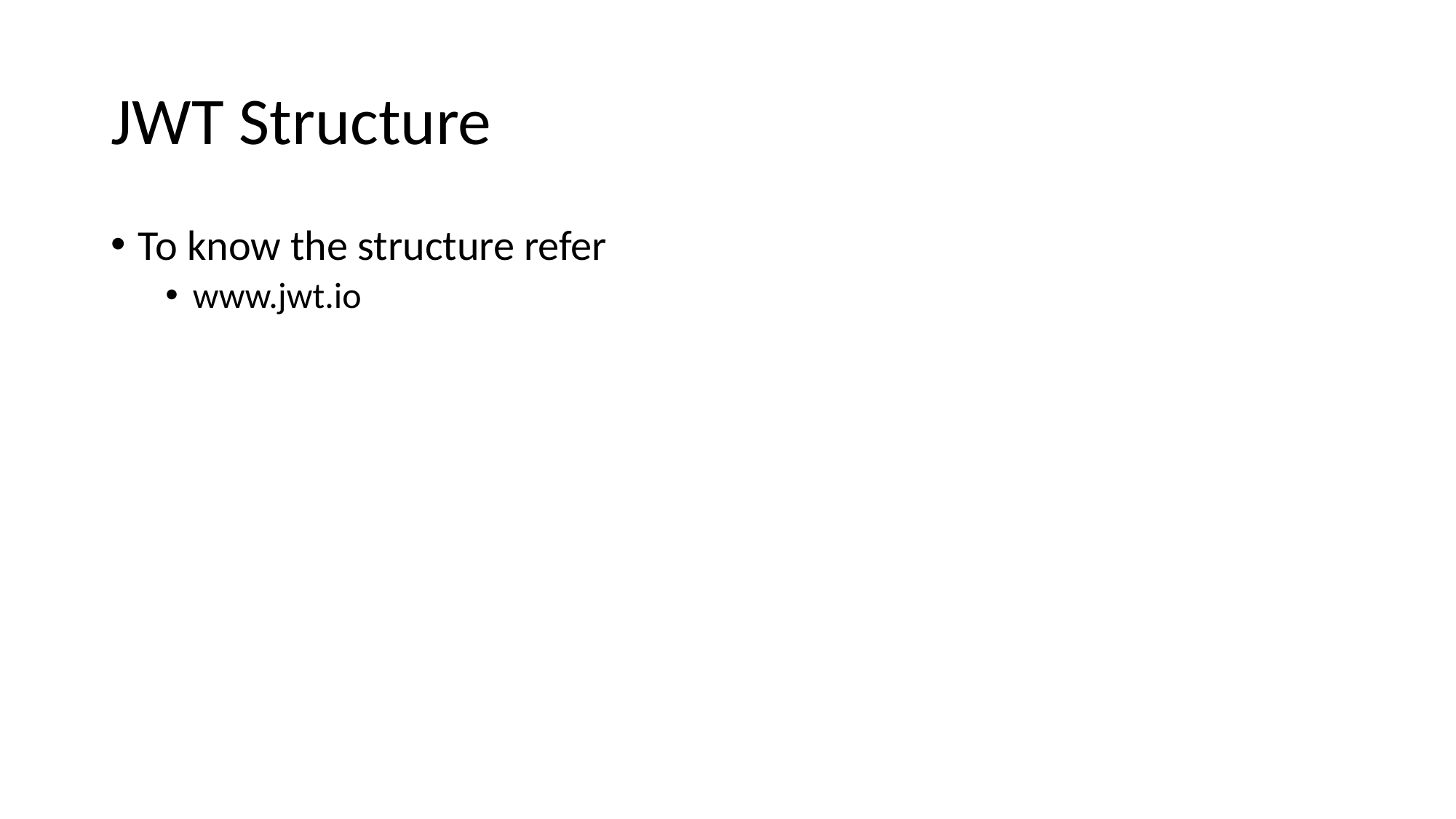

# JWT Structure
To know the structure refer
www.jwt.io